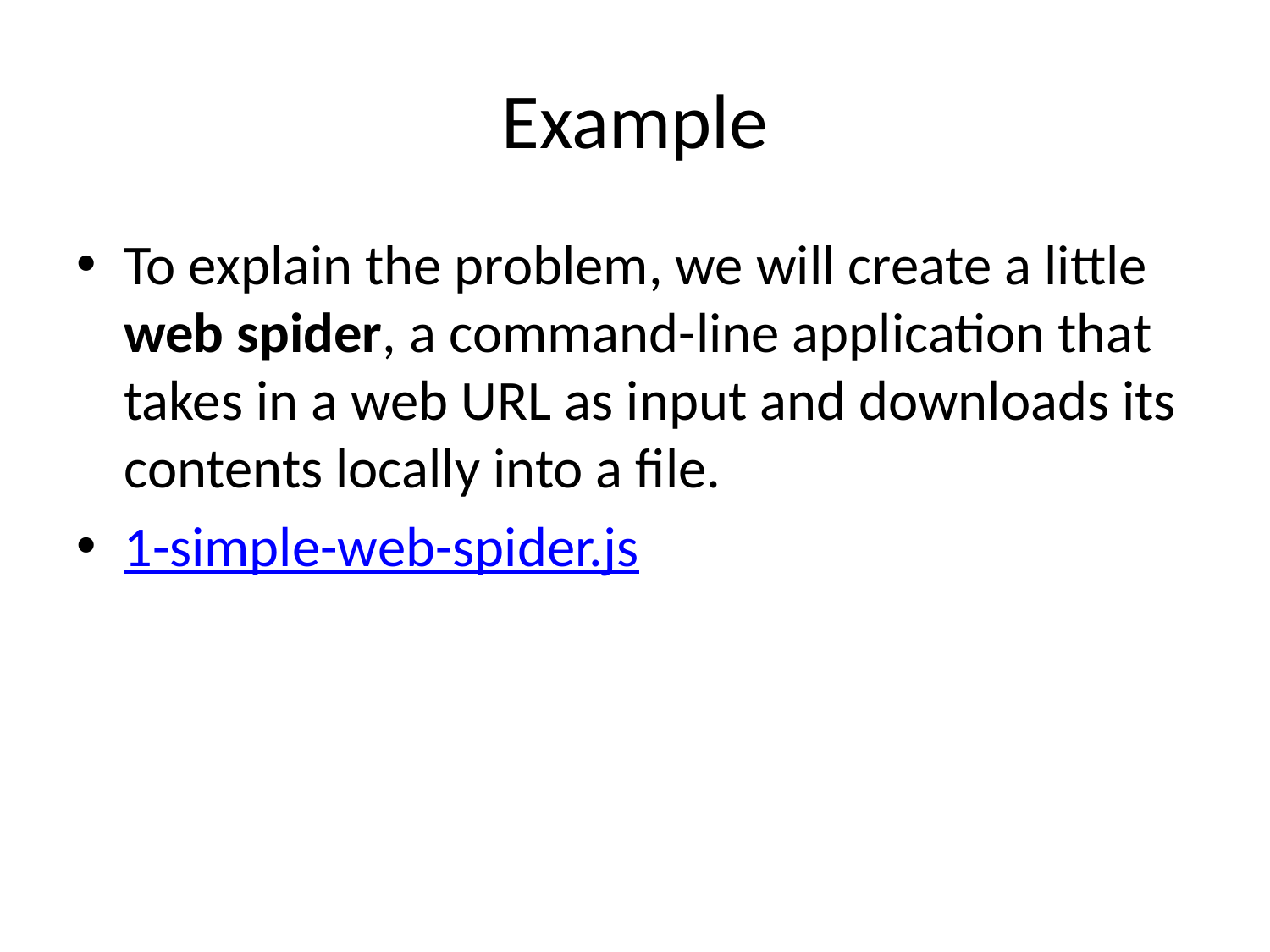

# Example
To explain the problem, we will create a little web spider, a command-line application that takes in a web URL as input and downloads its contents locally into a file.
1-simple-web-spider.js